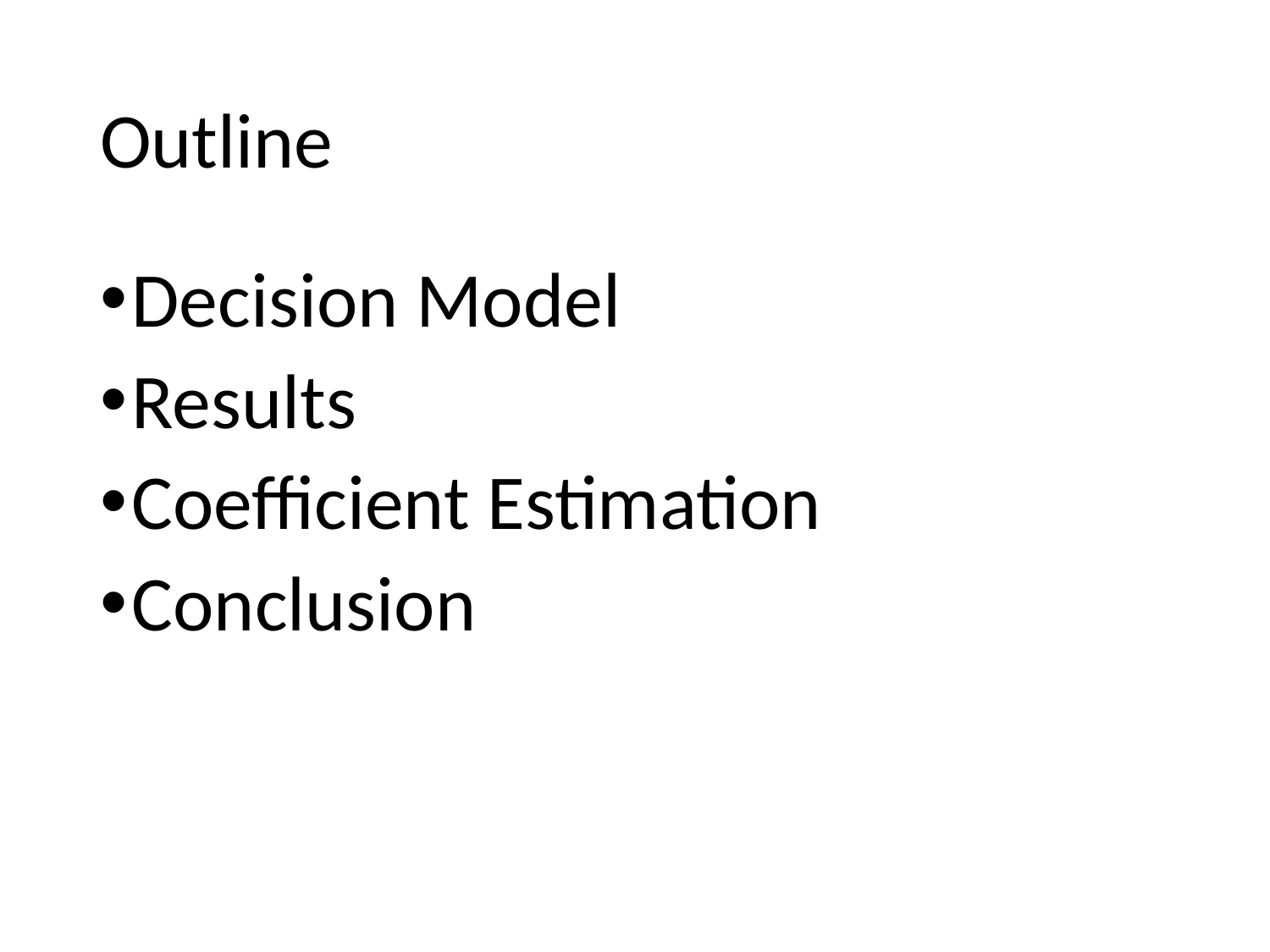

# Outline
Decision Model
Results
Coefficient Estimation
Conclusion